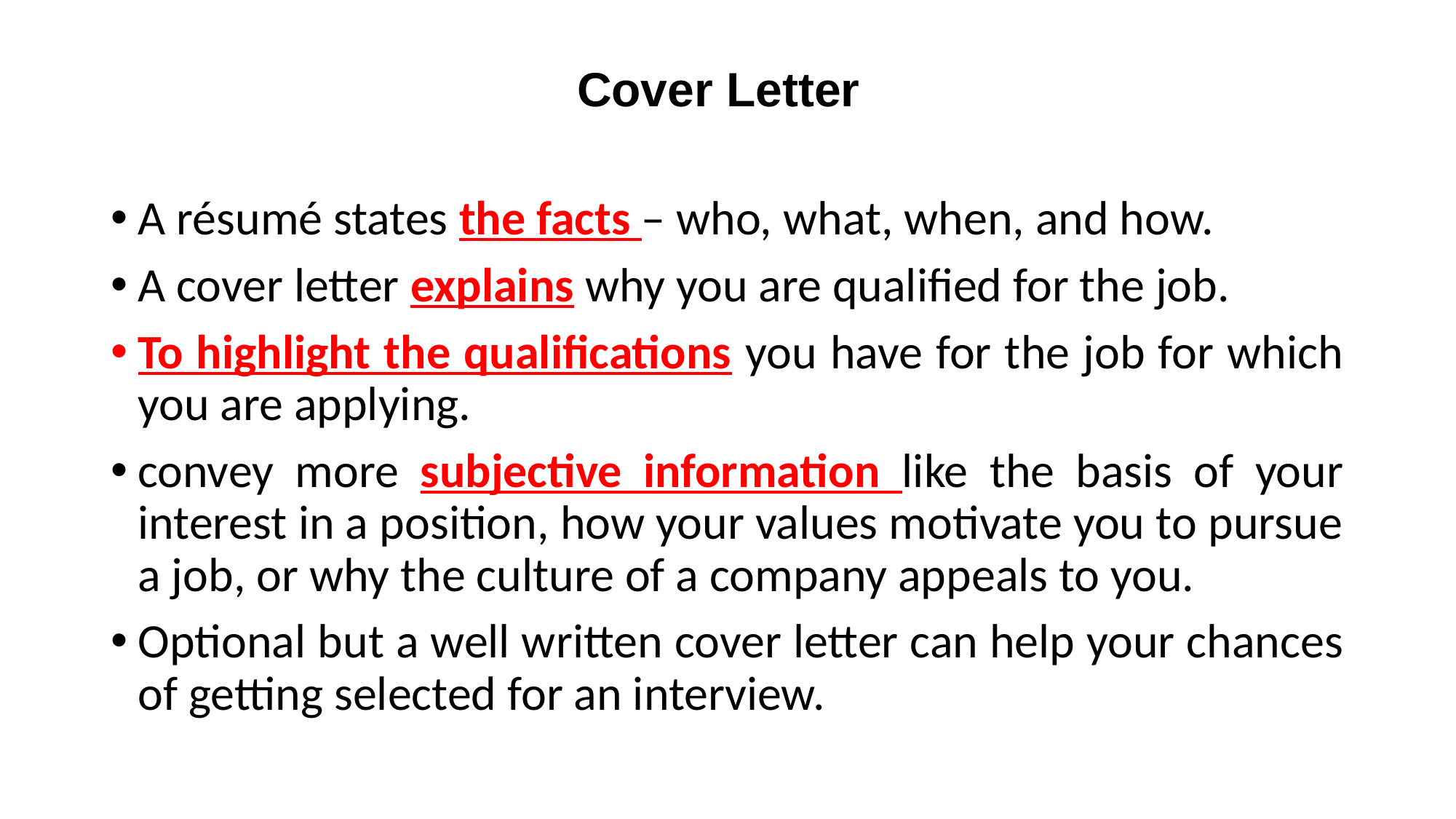

# Cover Letter
A résumé states the facts – who, what, when, and how.
A cover letter explains why you are qualified for the job.
To highlight the qualifications you have for the job for which you are applying.
convey more subjective information like the basis of your interest in a position, how your values motivate you to pursue a job, or why the culture of a company appeals to you.
Optional but a well written cover letter can help your chances of getting selected for an interview.